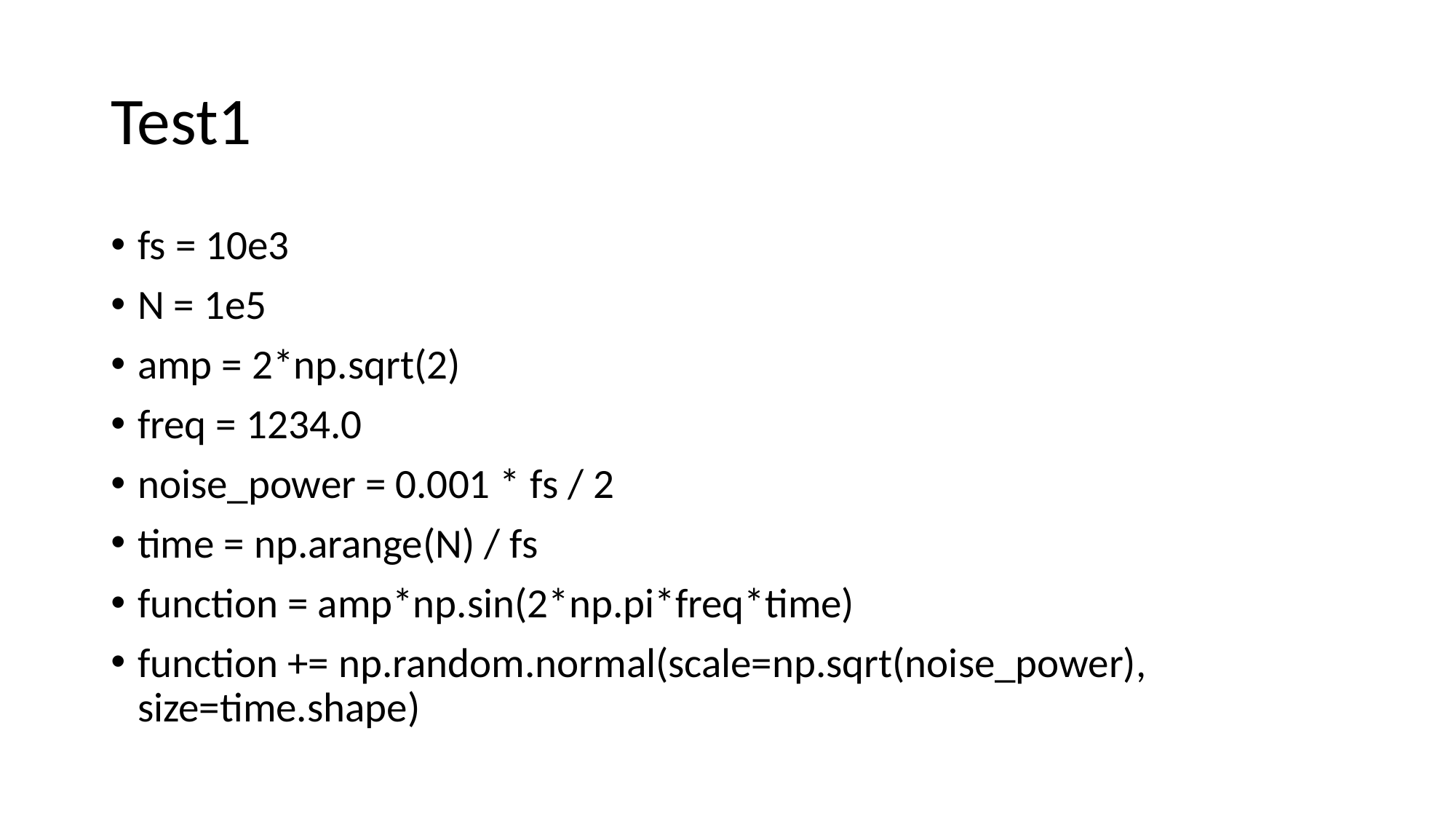

# Test1
fs = 10e3
N = 1e5
amp = 2*np.sqrt(2)
freq = 1234.0
noise_power = 0.001 * fs / 2
time = np.arange(N) / fs
function = amp*np.sin(2*np.pi*freq*time)
function += np.random.normal(scale=np.sqrt(noise_power), size=time.shape)